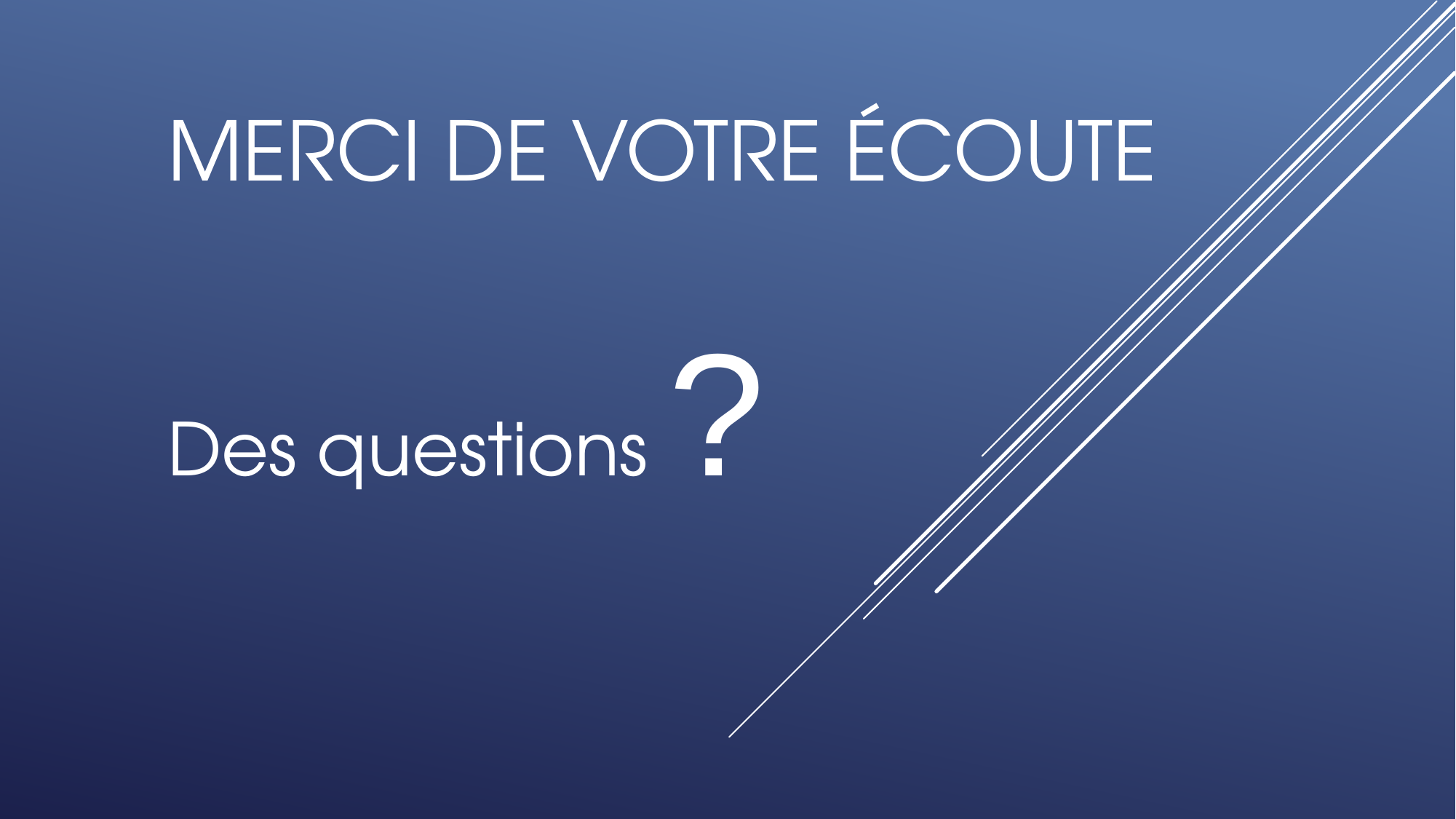

# Merci de votre écoute
Des questions ?